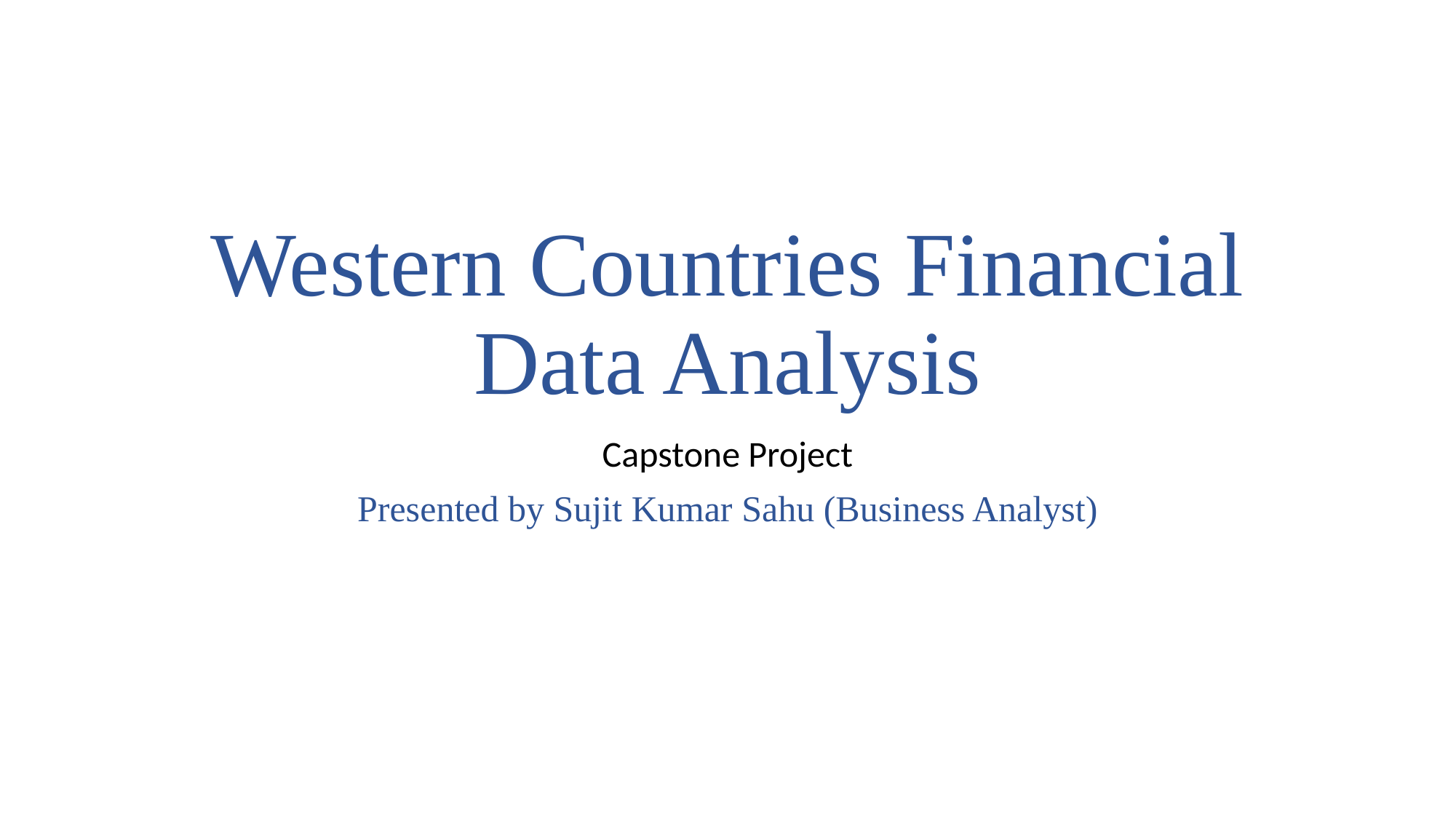

# Western Countries Financial Data Analysis
Capstone Project
Presented by Sujit Kumar Sahu (Business Analyst)